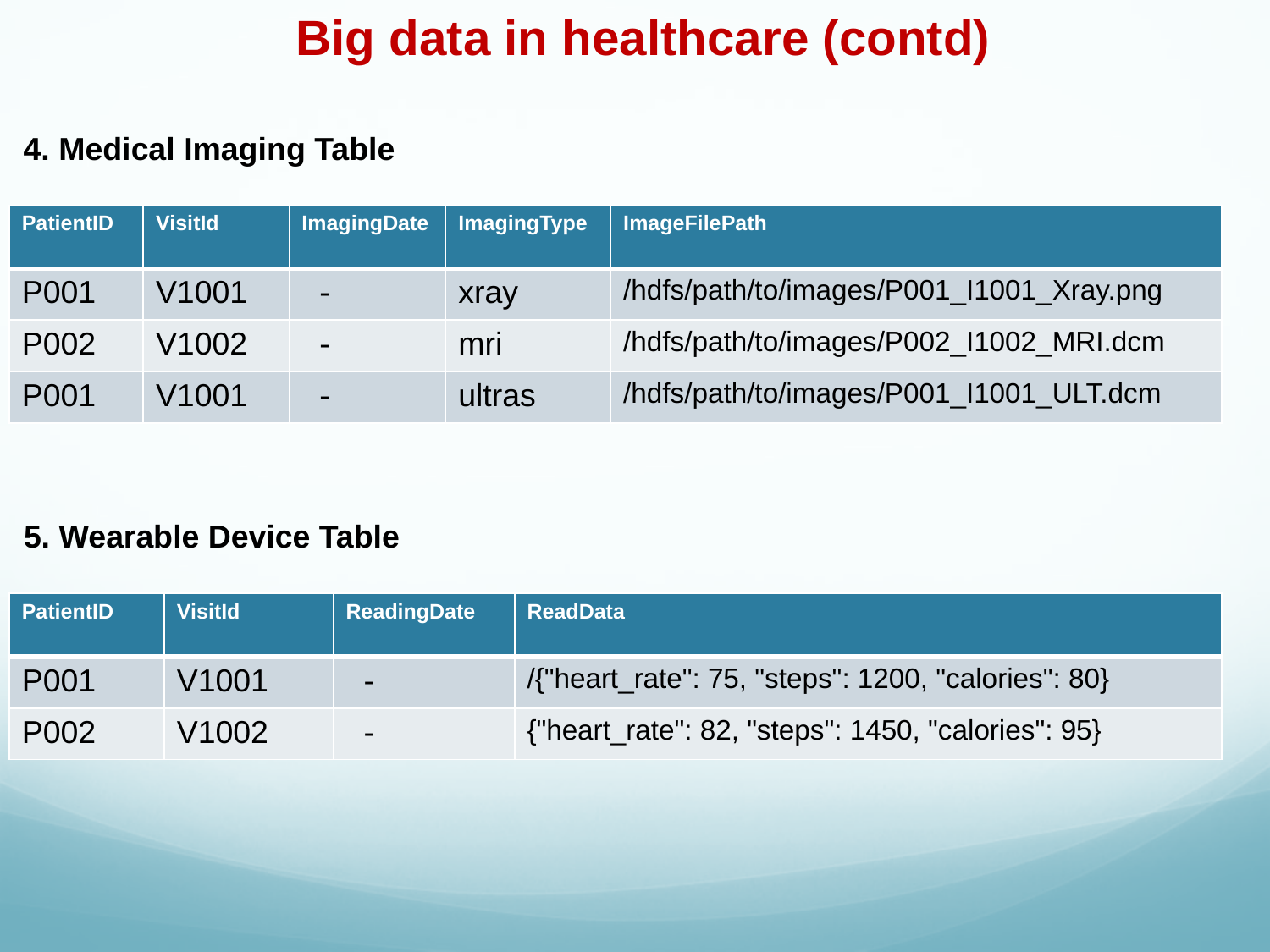

Big data in healthcare (contd)
4. Medical Imaging Table
| PatientID | VisitId | ImagingDate | ImagingType | ImageFilePath |
| --- | --- | --- | --- | --- |
| P001 | V1001 | - | xray | /hdfs/path/to/images/P001\_I1001\_Xray.png |
| P002 | V1002 | - | mri | /hdfs/path/to/images/P002\_I1002\_MRI.dcm |
| P001 | V1001 | - | ultras | /hdfs/path/to/images/P001\_I1001\_ULT.dcm |
5. Wearable Device Table
| PatientID | VisitId | ReadingDate | ReadData |
| --- | --- | --- | --- |
| P001 | V1001 | - | /{"heart\_rate": 75, "steps": 1200, "calories": 80} |
| P002 | V1002 | - | {"heart\_rate": 82, "steps": 1450, "calories": 95} |